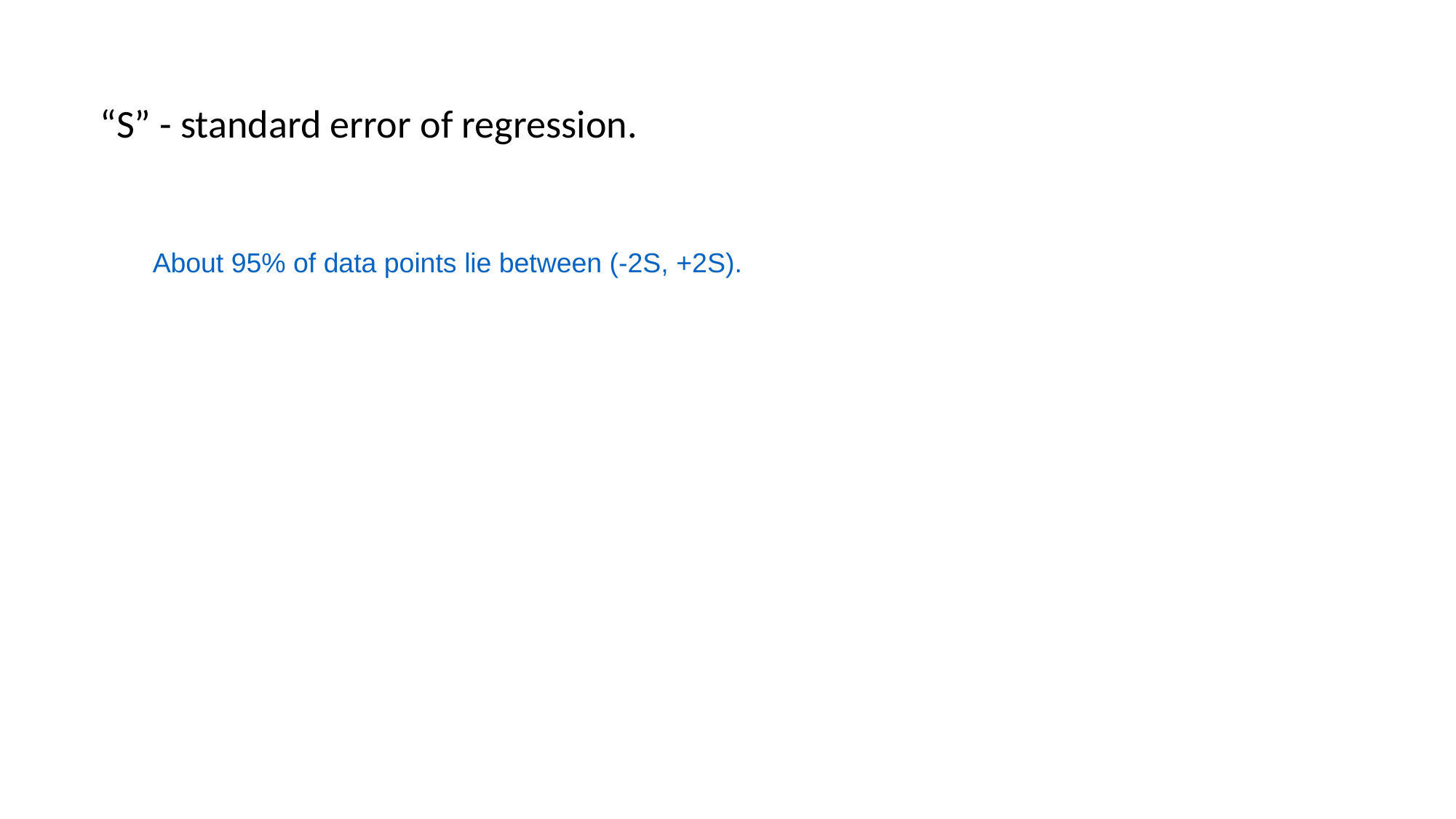

“S” - standard error of regression.
About 95% of data points lie between (-2S, +2S).